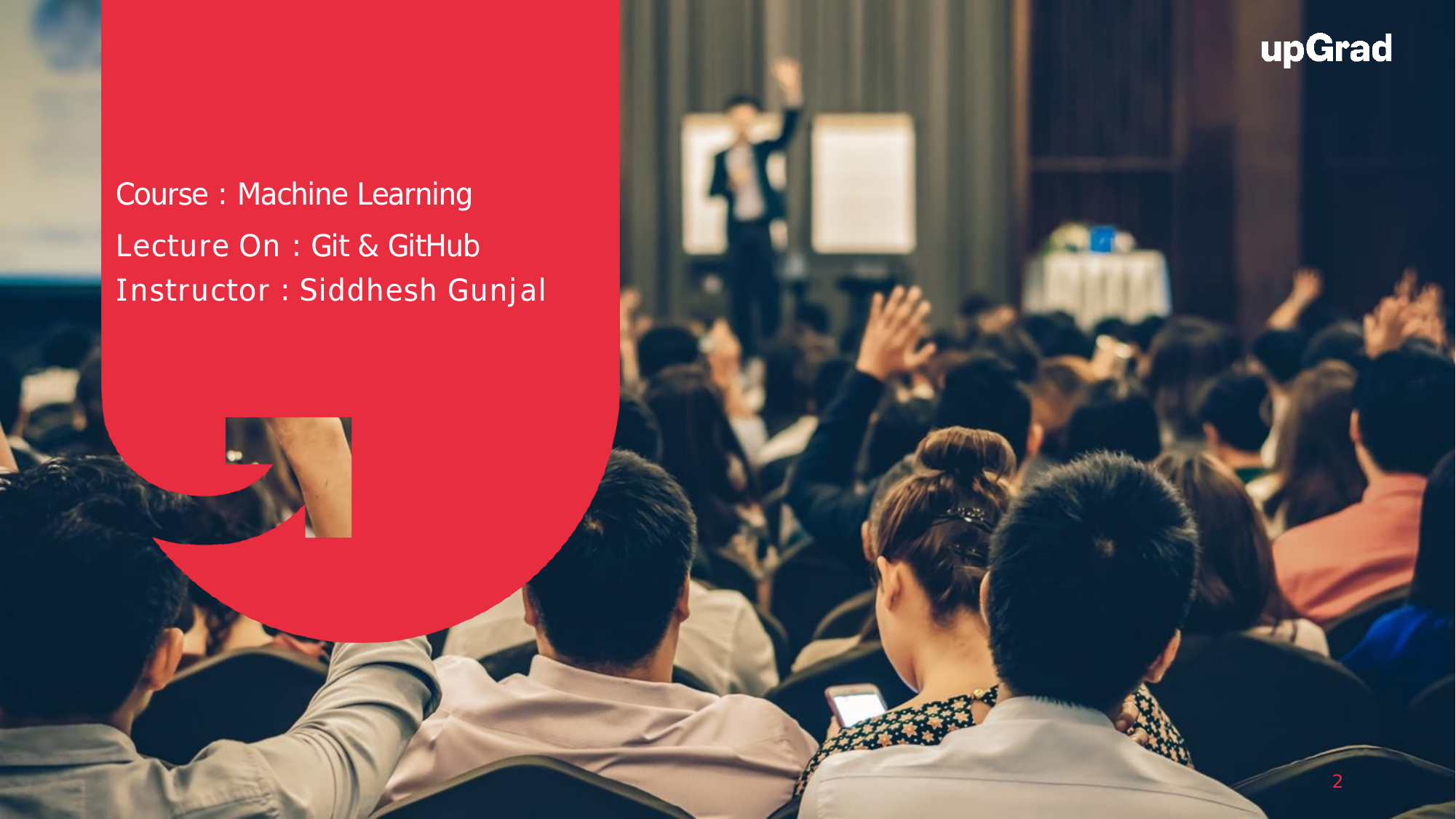

# Course : Machine Learning
EEditdit MasterMaster  texttext ststylyleses
Lecture On : Git & GitHub
Instructor : Siddhesh Gunjal
2